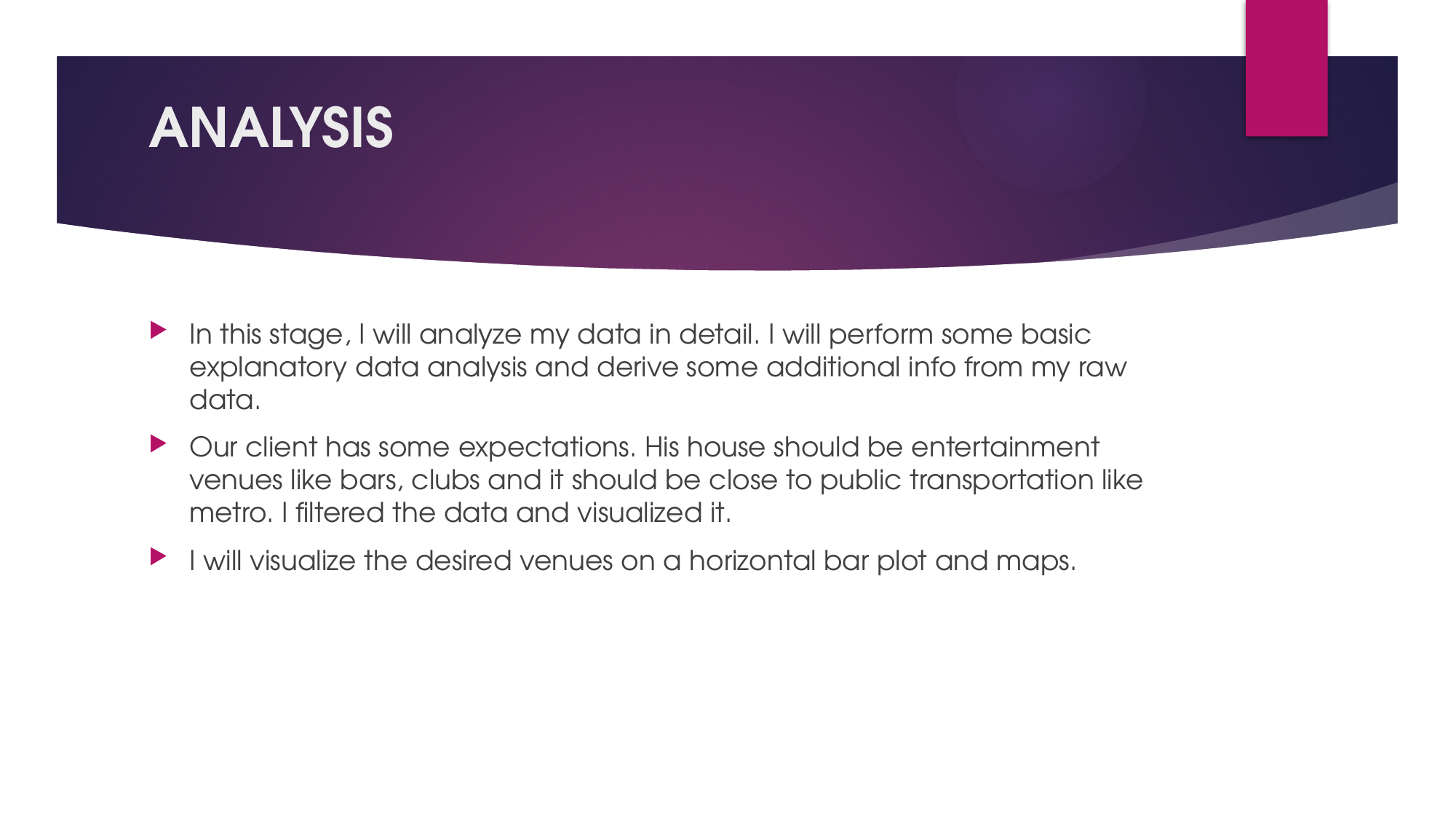

# ANALYSIS
In this stage, I will analyze my data in detail. I will perform some basic explanatory data analysis and derive some additional info from my raw data.
Our client has some expectations. His house should be entertainment venues like bars, clubs and it should be close to public transportation like metro. I filtered the data and visualized it.
I will visualize the desired venues on a horizontal bar plot and maps.